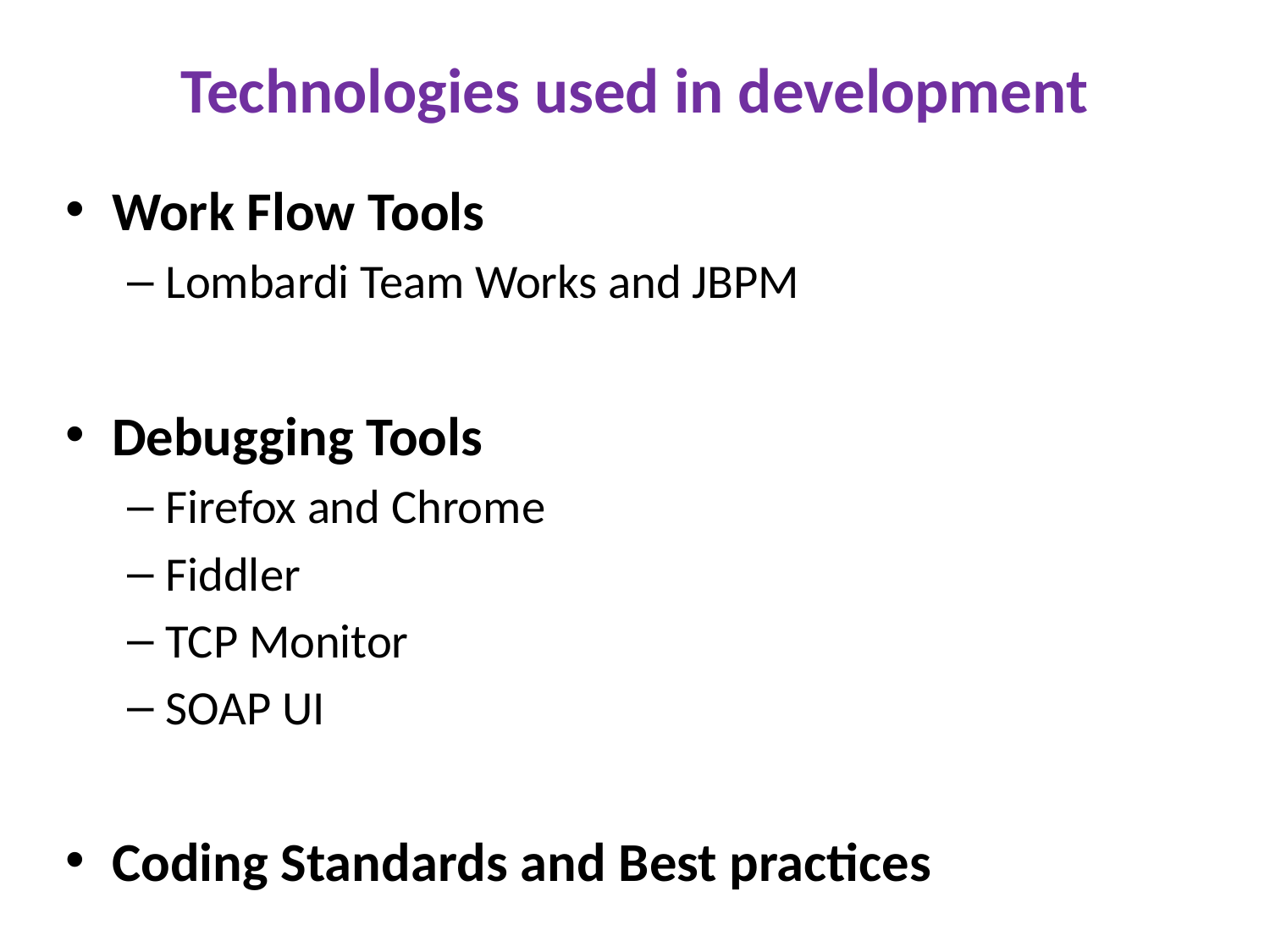

# Technologies used in development
Work Flow Tools
Lombardi Team Works and JBPM

Debugging Tools
Firefox and Chrome
Fiddler
TCP Monitor
SOAP UI

Coding Standards and Best practices